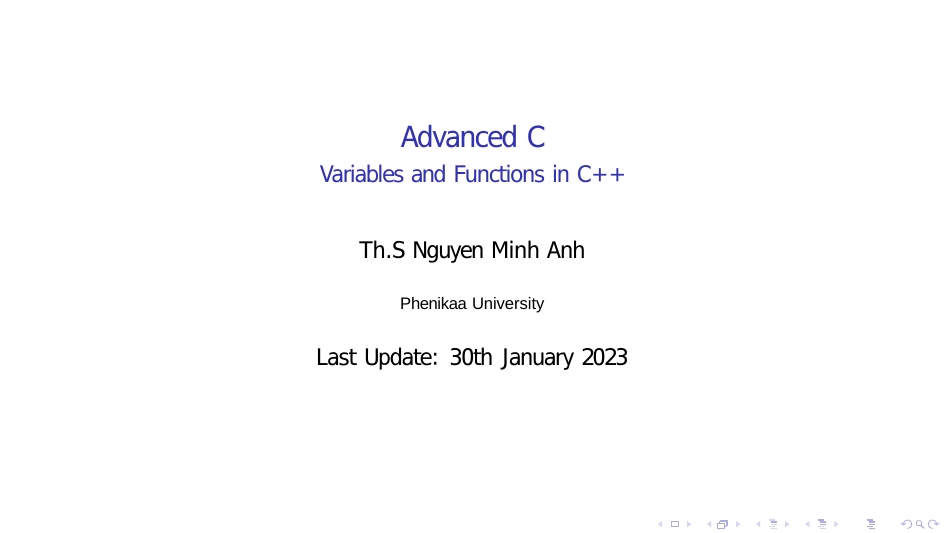

# Advanced C
Variables and Functions in C++
Th.S Nguyen Minh Anh

Phenikaa University

Last Update: 30th January 2023